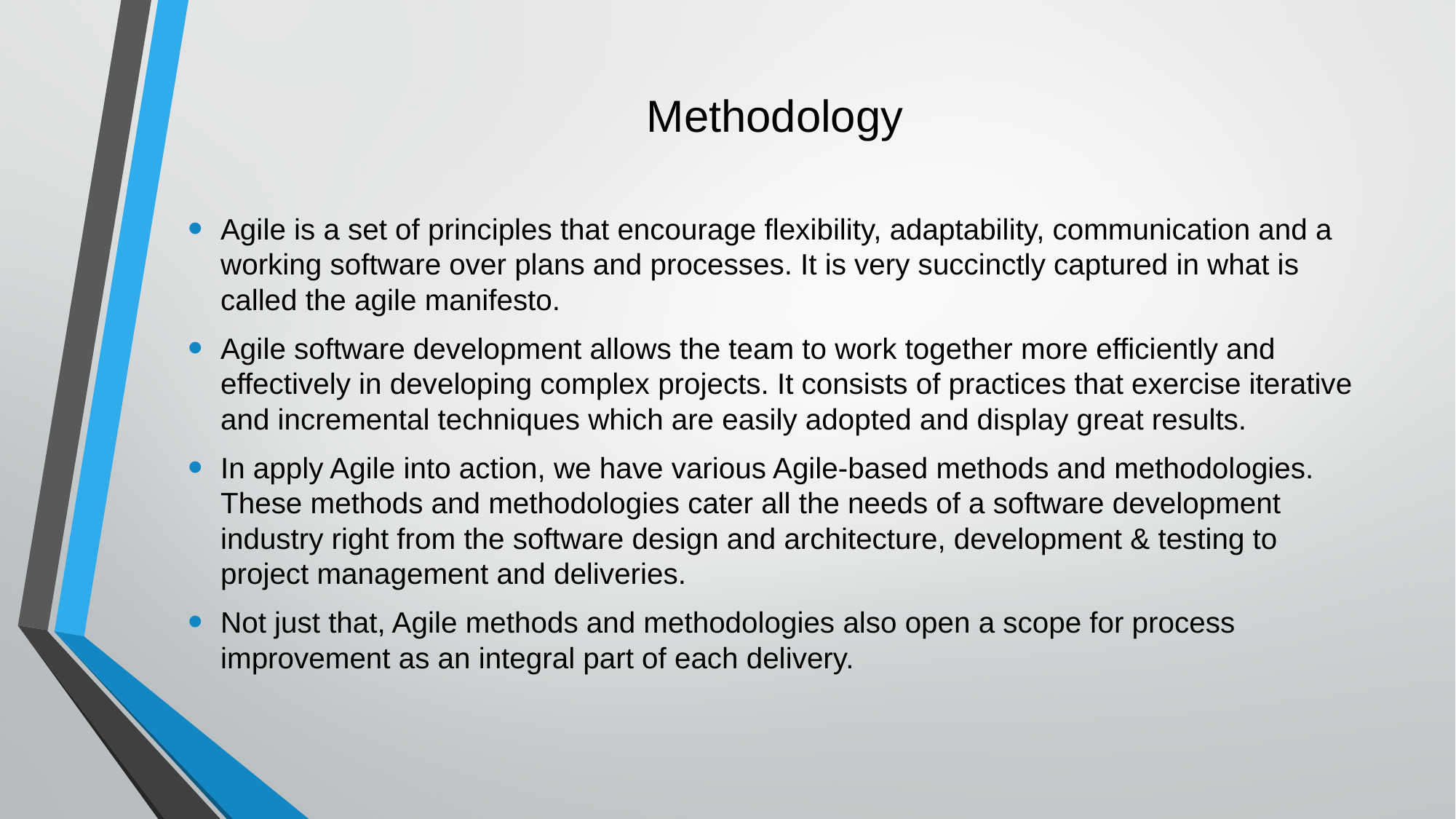

# Methodology
Agile is a set of principles that encourage flexibility, adaptability, communication and a working software over plans and processes. It is very succinctly captured in what is called the agile manifesto.
Agile software development allows the team to work together more efficiently and effectively in developing complex projects. It consists of practices that exercise iterative and incremental techniques which are easily adopted and display great results.
In apply Agile into action, we have various Agile-based methods and methodologies. These methods and methodologies cater all the needs of a software development industry right from the software design and architecture, development & testing to project management and deliveries.
Not just that, Agile methods and methodologies also open a scope for process improvement as an integral part of each delivery.